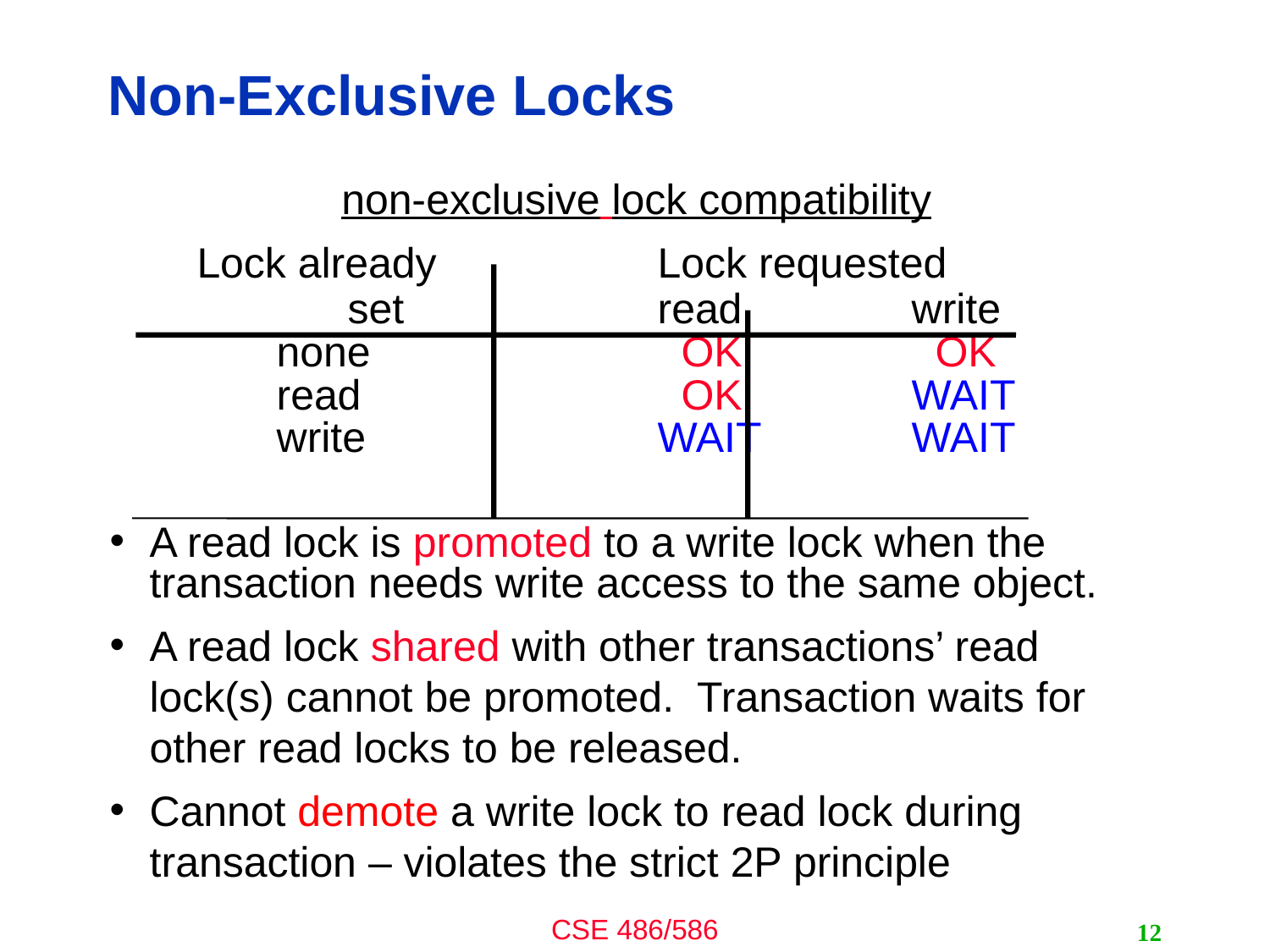

# Non-Exclusive Locks
 non-exclusive lock compatibility
	    Lock already		Lock requested
		      set		read		write
		none			  OK		  OK
		read			  OK		WAIT
		write			WAIT		WAIT

A read lock is promoted to a write lock when the transaction needs write access to the same object.
A read lock shared with other transactions’ read lock(s) cannot be promoted.  Transaction waits for other read locks to be released.
Cannot demote a write lock to read lock during transaction – violates the strict 2P principle

12